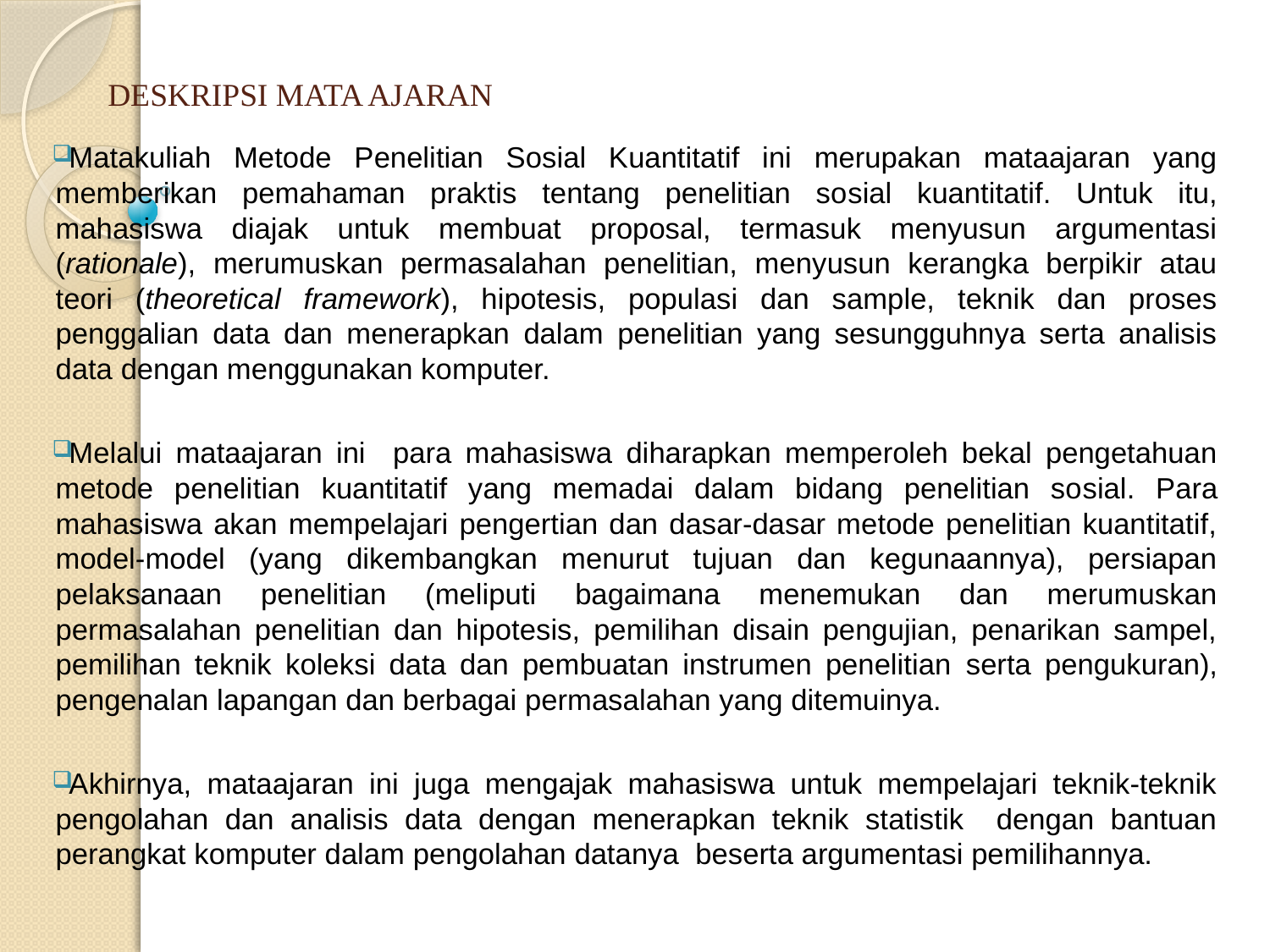

# DESKRIPSI MATA AJARAN
Matakuliah Metode Penelitian Sosial Kuantitatif ini merupakan mataajaran yang memberikan pemahaman praktis tentang penelitian sosial kuantitatif. Untuk itu, mahasiswa diajak untuk membuat proposal, termasuk menyusun argumentasi (rationale), merumuskan permasalahan penelitian, menyusun kerangka berpikir atau teori (theoretical framework), hipotesis, populasi dan sample, teknik dan proses penggalian data dan menerapkan dalam penelitian yang sesungguhnya serta analisis data dengan menggunakan komputer.

Melalui mataajaran ini  para mahasiswa diharapkan memperoleh bekal pengetahuan metode penelitian kuantitatif yang memadai dalam bidang penelitian sosial. Para mahasiswa akan mempelajari pengertian dan dasar-dasar metode penelitian kuantitatif, model-model (yang dikembangkan menurut tujuan dan kegunaannya), persiapan pelaksanaan penelitian (meliputi bagaimana menemukan dan merumuskan permasalahan penelitian dan hipotesis, pemilihan disain pengujian, penarikan sampel, pemilihan teknik koleksi data dan pembuatan instrumen penelitian serta pengukuran), pengenalan lapangan dan berbagai permasalahan yang ditemuinya.

Akhirnya, mataajaran ini juga mengajak mahasiswa untuk mempelajari teknik-teknik pengolahan dan analisis data dengan menerapkan teknik statistik  dengan bantuan perangkat komputer dalam pengolahan datanya  beserta argumentasi pemilihannya.